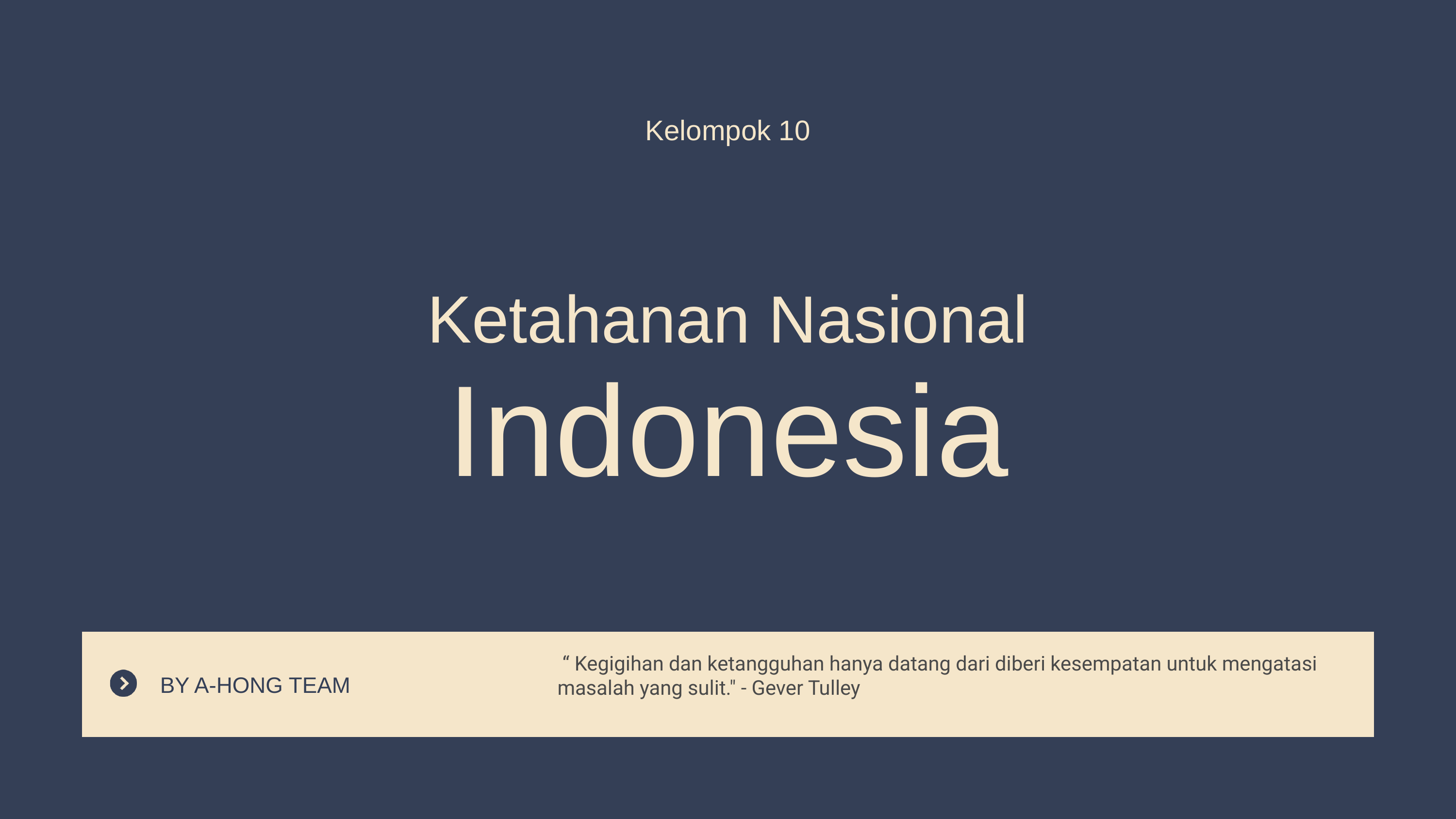

Kelompok 10
Ketahanan Nasional
Indonesia

 “ Kegigihan dan ketangguhan hanya datang dari diberi kesempatan untuk mengatasi masalah yang sulit." - Gever Tulley

BY A-HONG TEAM